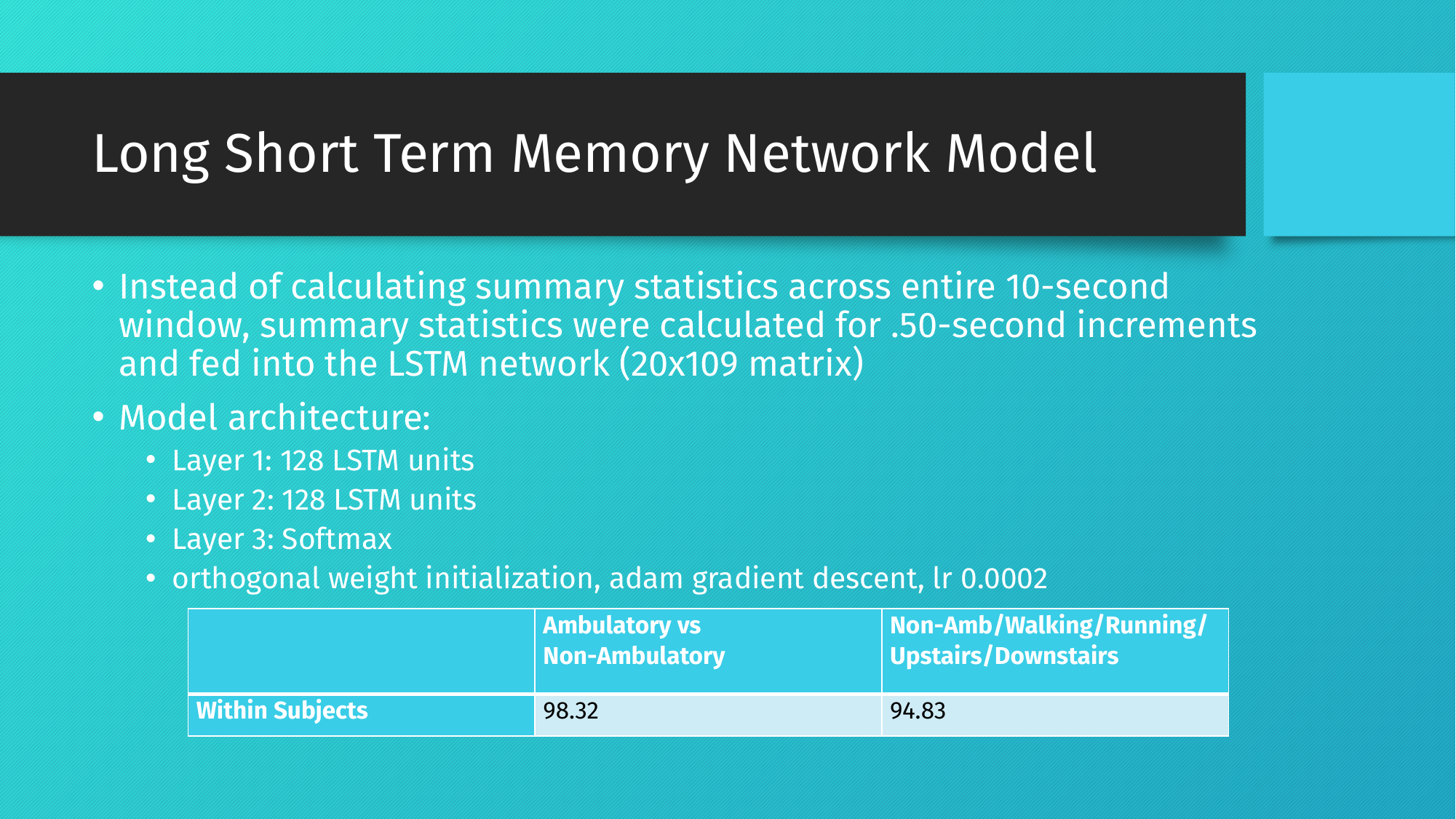

# Long Short Term Memory Network Model
Instead of calculating summary statistics across entire 10-second window, summary statistics were calculated for .50-second increments and fed into the LSTM network (20x109 matrix)
Model architecture:
Layer 1: 128 LSTM units
Layer 2: 128 LSTM units
Layer 3: Softmax
orthogonal weight initialization, adam gradient descent, lr 0.0002

|  | Ambulatory vs Non-Ambulatory | Non-Amb/Walking/Running/ Upstairs/Downstairs |
| --- | --- | --- |
| Within Subjects | 98.32 | 94.83 |